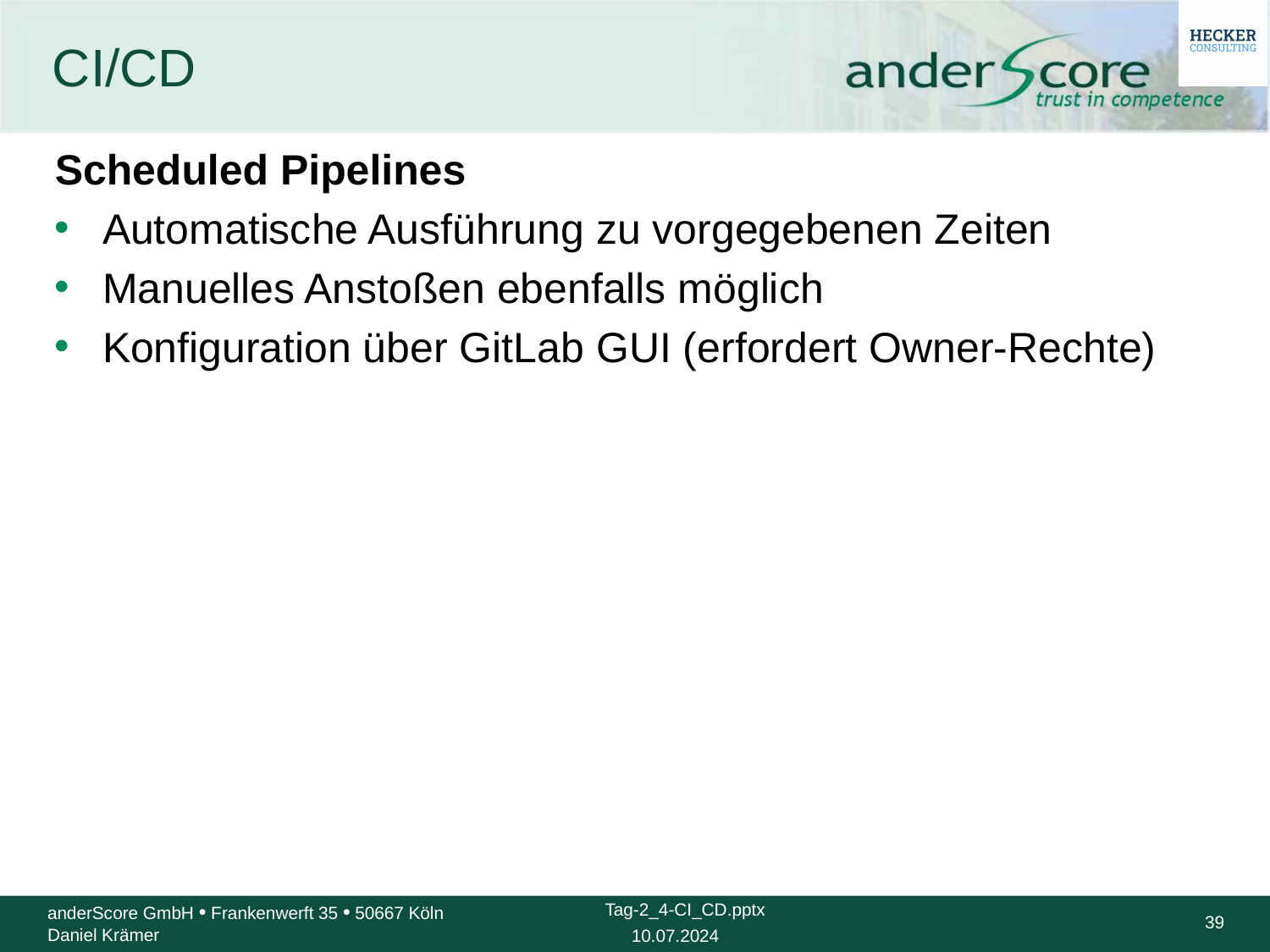

# CI/CD
Scheduled Pipelines
Automatische Ausführung zu vorgegebenen Zeiten
Manuelles Anstoßen ebenfalls möglich
Konfiguration über GitLab GUI (erfordert Owner-Rechte)